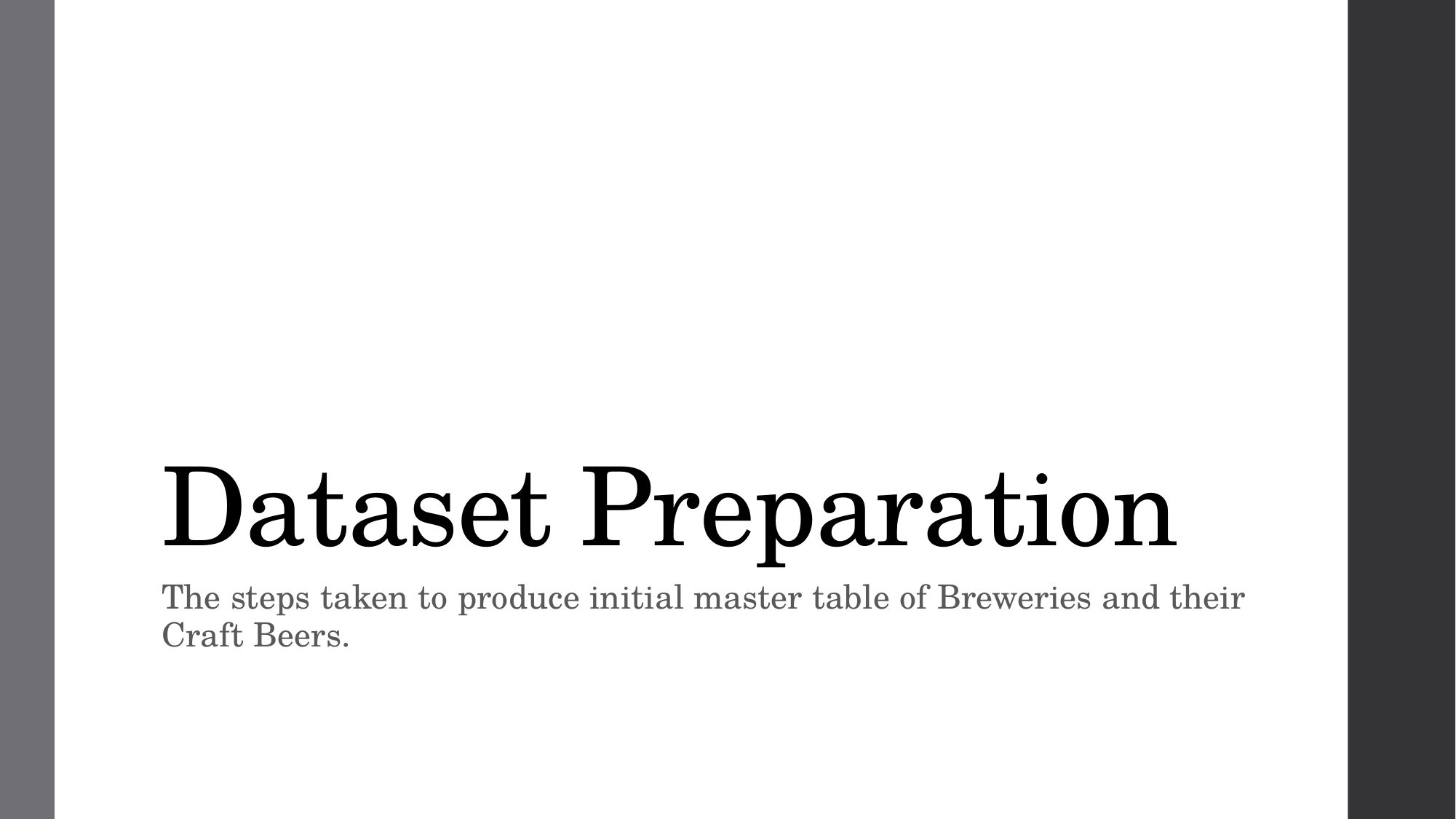

# Dataset Preparation
The steps taken to produce initial master table of Breweries and their Craft Beers.